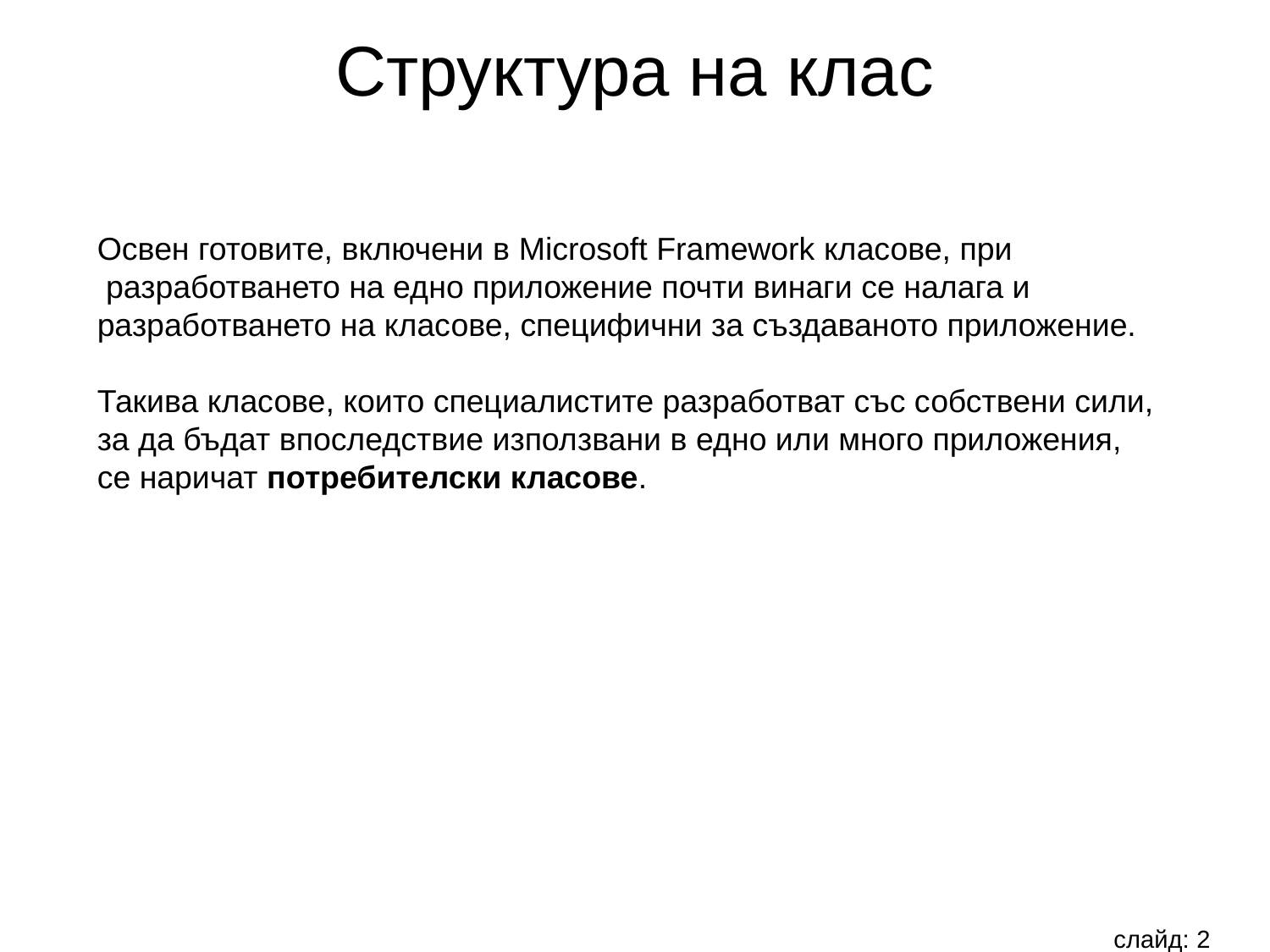

Структура на клас
Освен готовите, включени в Microsoft Framework класове, при
 разработването на едно приложение почти винаги се налага и
разработването на класове, специфични за създаваното приложение.
Такива класове, които специалистите разработват със собствени сили,
за да бъдат впоследствие използвани в едно или много приложения,
се наричат потребителски класове.